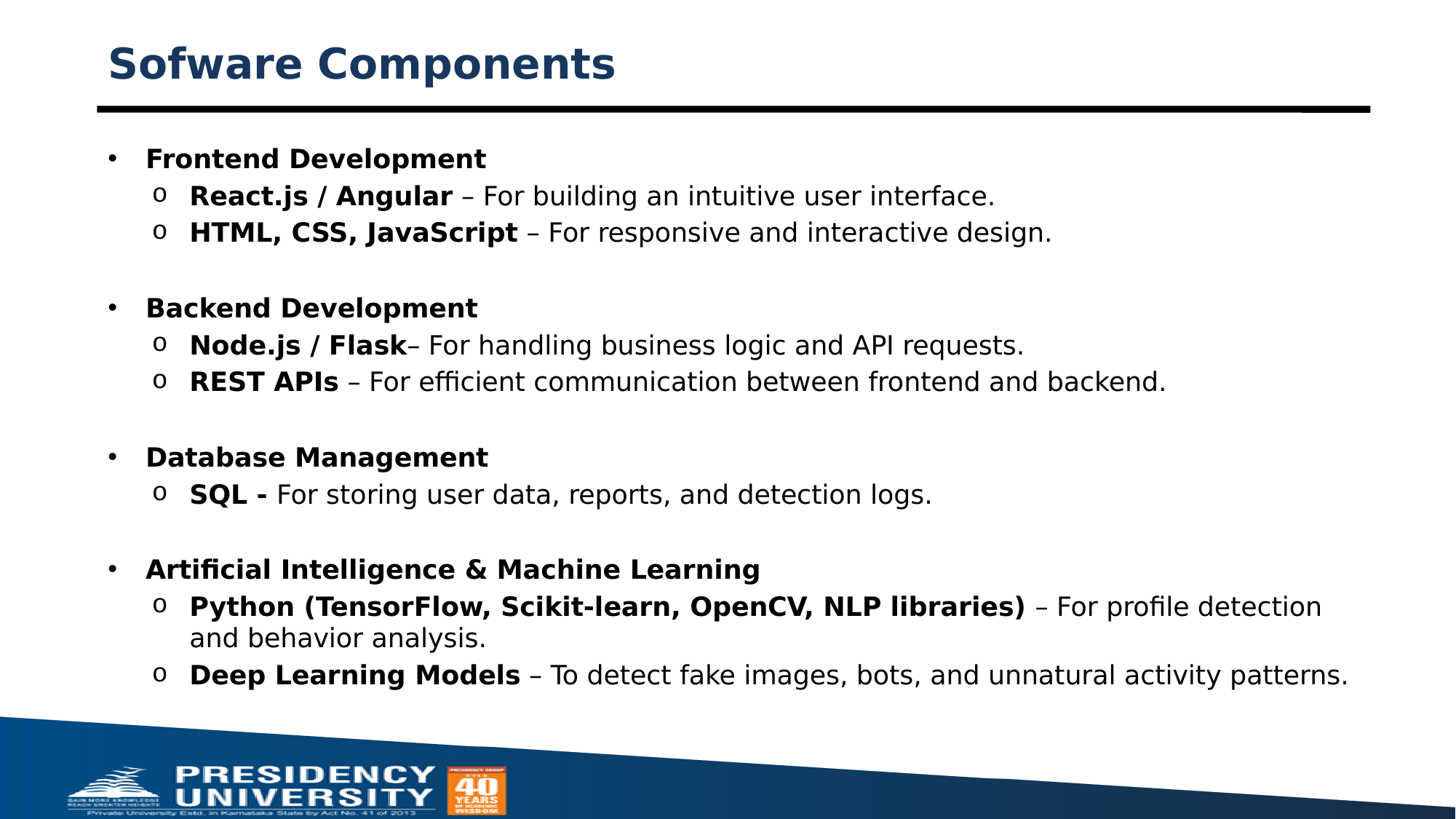

# Sofware Components
Frontend Development
React.js / Angular – For building an intuitive user interface.
HTML, CSS, JavaScript – For responsive and interactive design.

Backend Development
Node.js / Flask– For handling business logic and API requests.
REST APIs – For efficient communication between frontend and backend.

Database Management
SQL - For storing user data, reports, and detection logs.

Artificial Intelligence & Machine Learning
Python (TensorFlow, Scikit-learn, OpenCV, NLP libraries) – For profile detection and behavior analysis.
Deep Learning Models – To detect fake images, bots, and unnatural activity patterns.